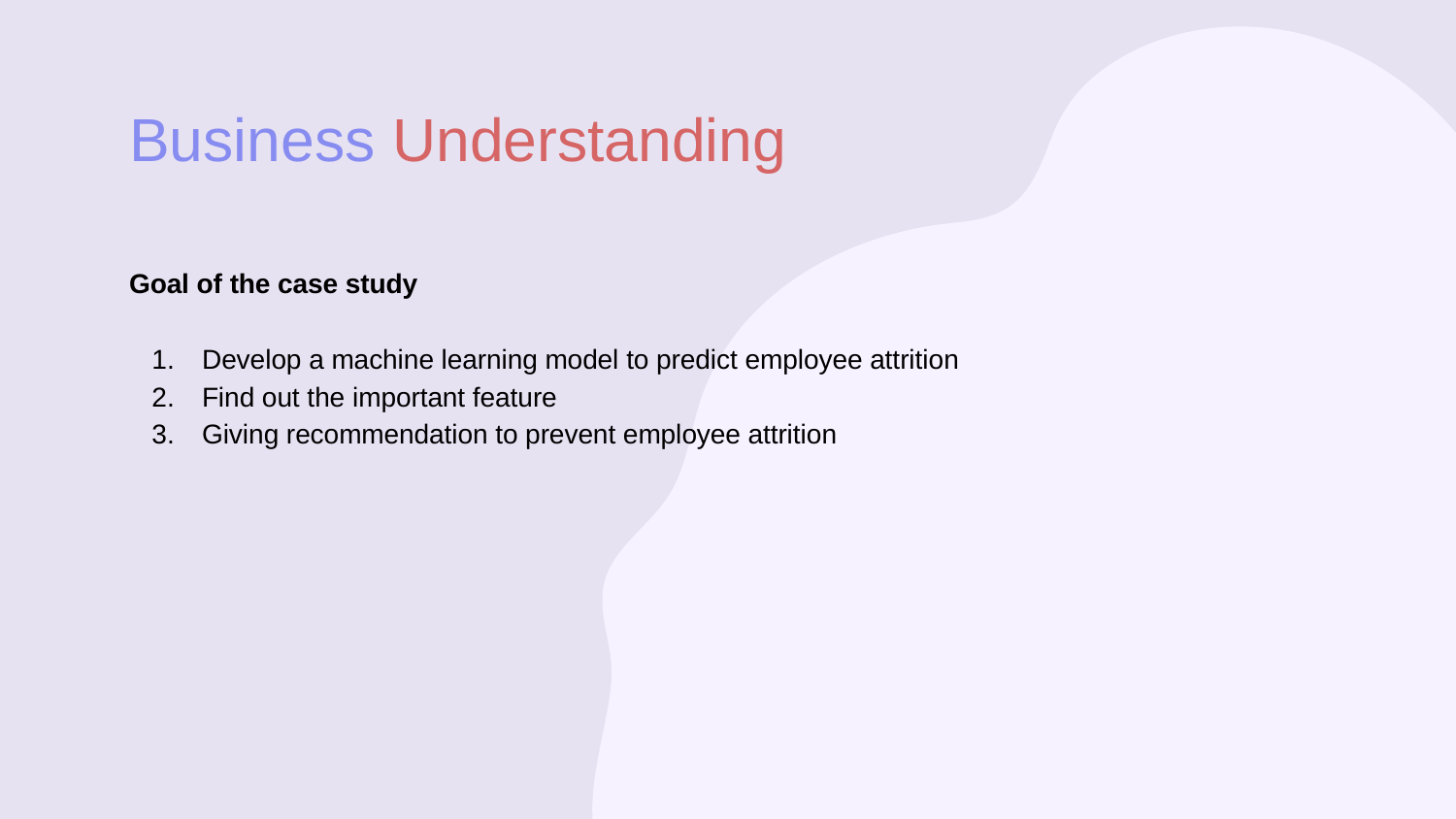

# Business Understanding

Goal of the case study

Develop a machine learning model to predict employee attrition
Find out the important feature
Giving recommendation to prevent employee attrition